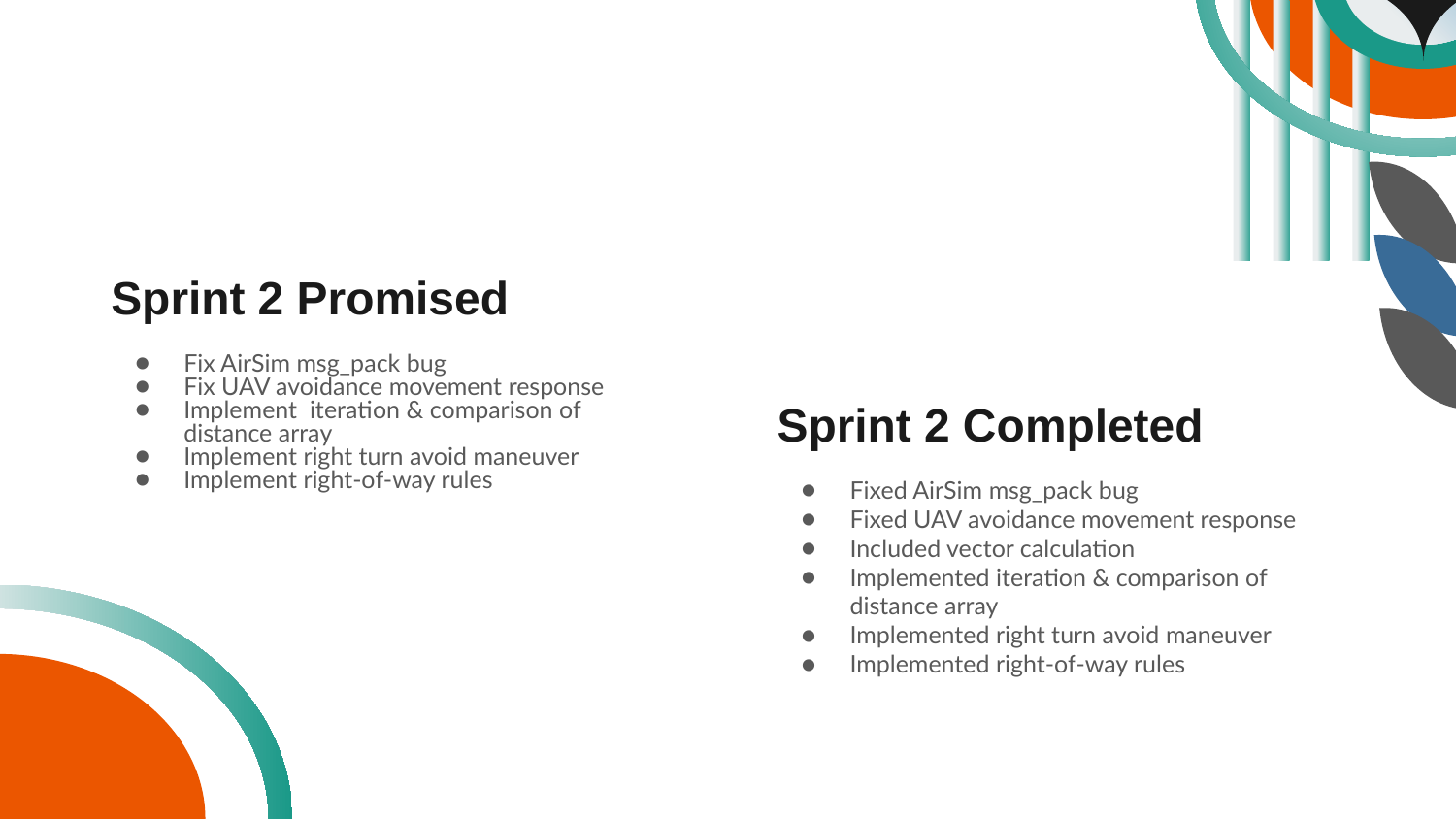

Project Timeline
# Sprint 2 Promised
Fix AirSim msg_pack bug
Fix UAV avoidance movement response
Implement  iteration & comparison of distance array
Implement right turn avoid maneuver
Implement right-of-way rules
Sprint 2 Completed
Fixed AirSim msg_pack bug
Fixed UAV avoidance movement response
Included vector calculation
Implemented iteration & comparison of distance array
Implemented right turn avoid maneuver
Implemented right-of-way rules